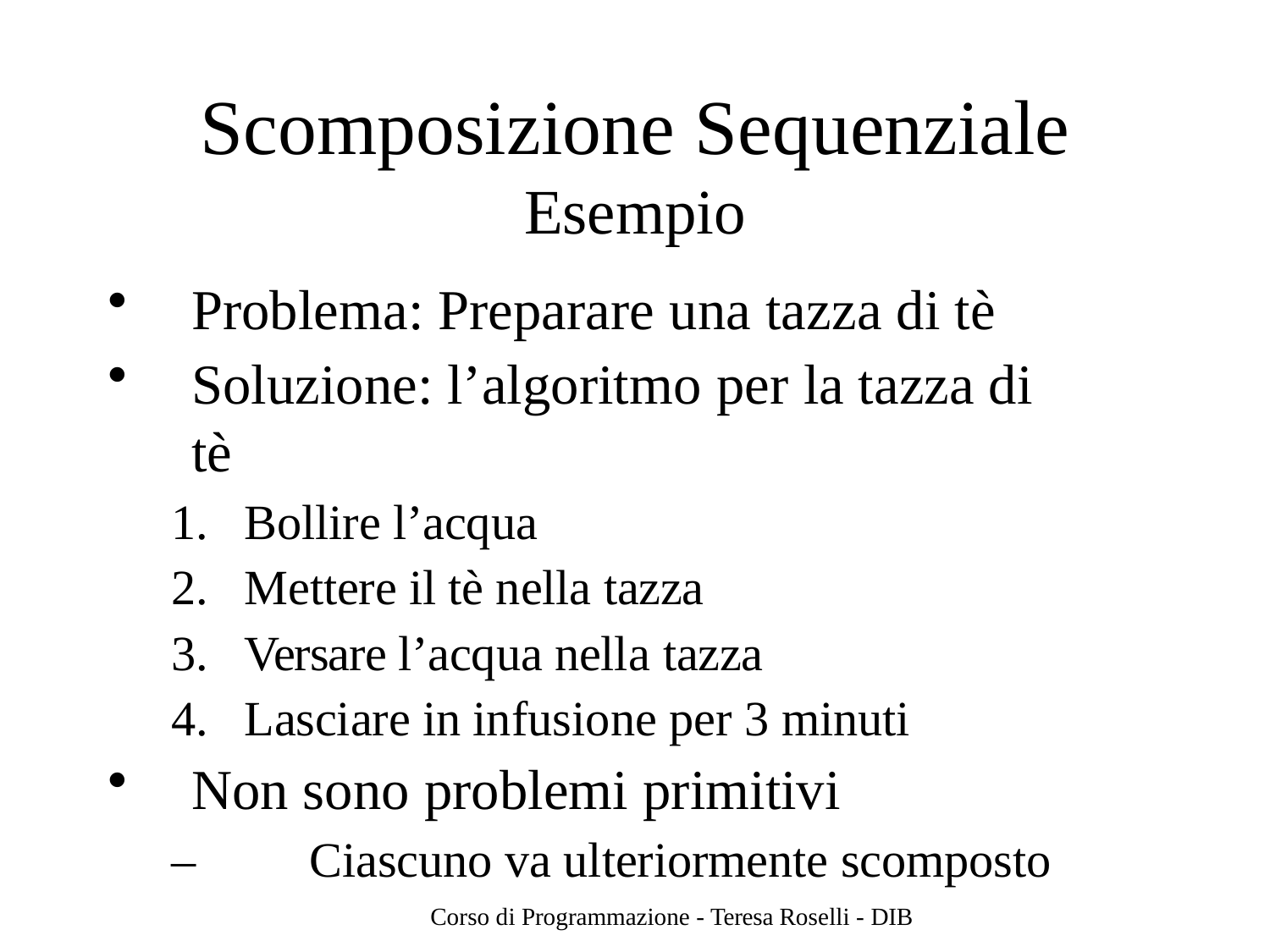

# Scomposizione Sequenziale
Esempio
Problema: Preparare una tazza di tè
Soluzione: l’algoritmo per la tazza di tè
Bollire l’acqua
Mettere il tè nella tazza
Versare l’acqua nella tazza
Lasciare in infusione per 3 minuti
Non sono problemi primitivi
–	Ciascuno va ulteriormente scomposto
Corso di Programmazione - Teresa Roselli - DIB